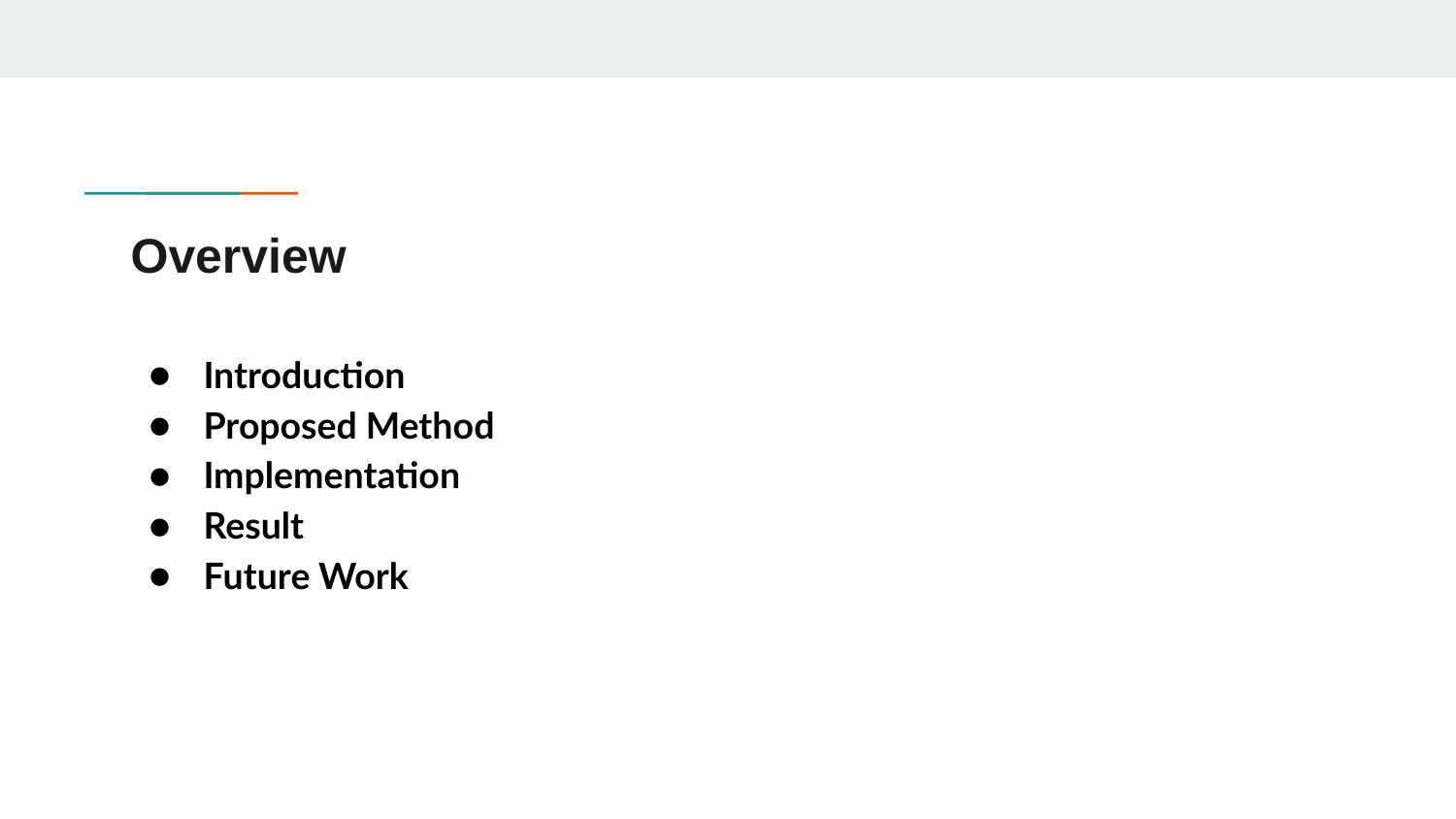

# Overview
Introduction
Proposed Method
Implementation
Result
Future Work